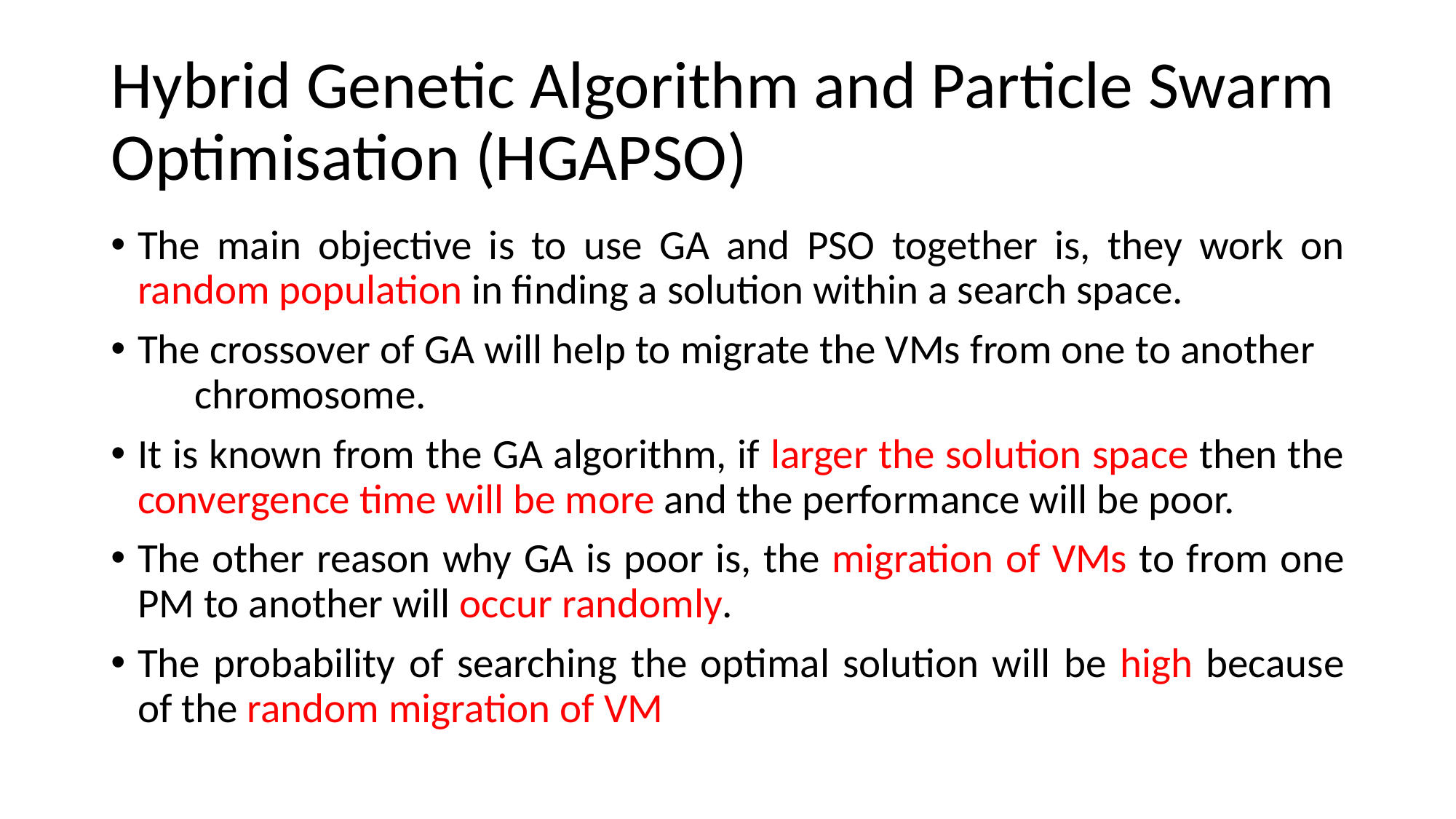

# Hybrid Genetic Algorithm and Particle Swarm Optimisation (HGAPSO)
The main objective is to use GA and PSO together is, they work on random population in finding a solution within a search space.
The crossover of GA will help to migrate the VMs from one to another          chromosome.
It is known from the GA algorithm, if larger the solution space then the convergence time will be more and the performance will be poor.
The other reason why GA is poor is, the migration of VMs to from one PM to another will occur randomly.
The probability of searching the optimal solution will be high because of the random migration of VM